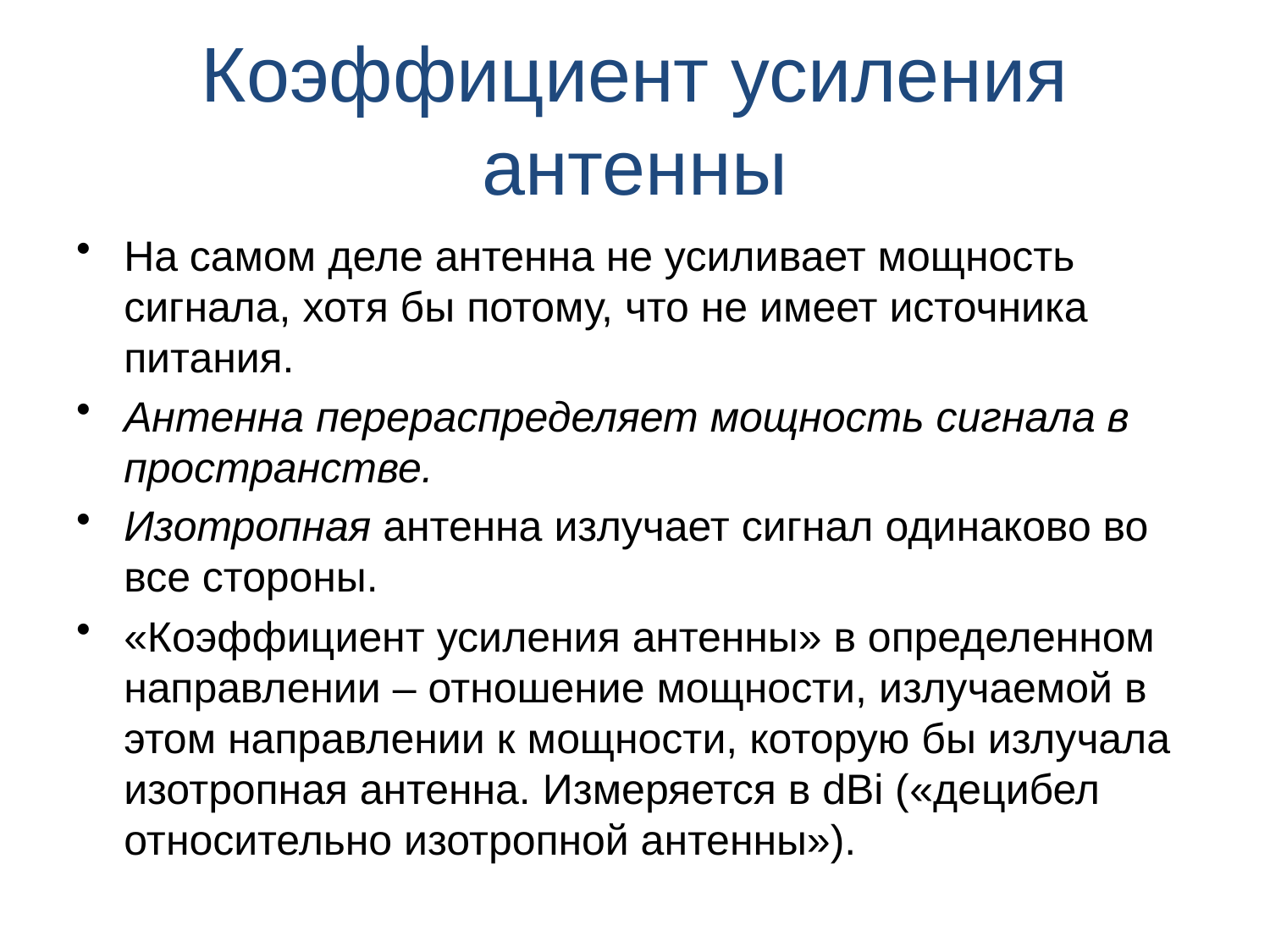

# Коэффициент усиления антенны
На самом деле антенна не усиливает мощность сигнала, хотя бы потому, что не имеет источника питания.
Антенна перераспределяет мощность сигнала в пространстве.
Изотропная антенна излучает сигнал одинаково во все стороны.
«Коэффициент усиления антенны» в определенном направлении – отношение мощности, излучаемой в этом направлении к мощности, которую бы излучала изотропная антенна. Измеряется в dBi («децибел относительно изотропной антенны»).